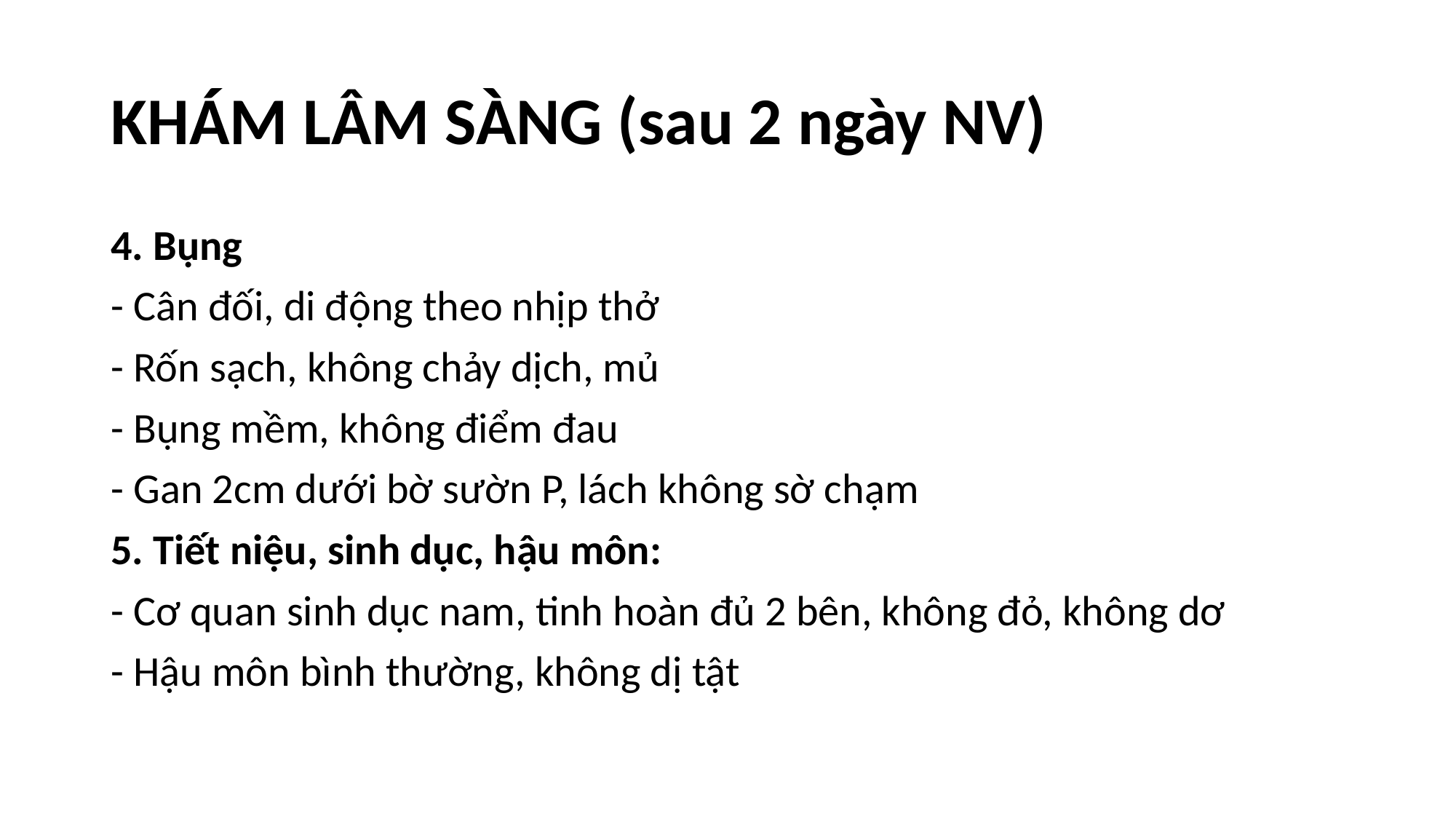

# KHÁM LÂM SÀNG (sau 2 ngày NV)
4. Bụng
- Cân đối, di động theo nhịp thở
- Rốn sạch, không chảy dịch, mủ
- Bụng mềm, không điểm đau
- Gan 2cm dưới bờ sườn P, lách không sờ chạm
5. Tiết niệu, sinh dục, hậu môn:
- Cơ quan sinh dục nam, tinh hoàn đủ 2 bên, không đỏ, không dơ
- Hậu môn bình thường, không dị tật